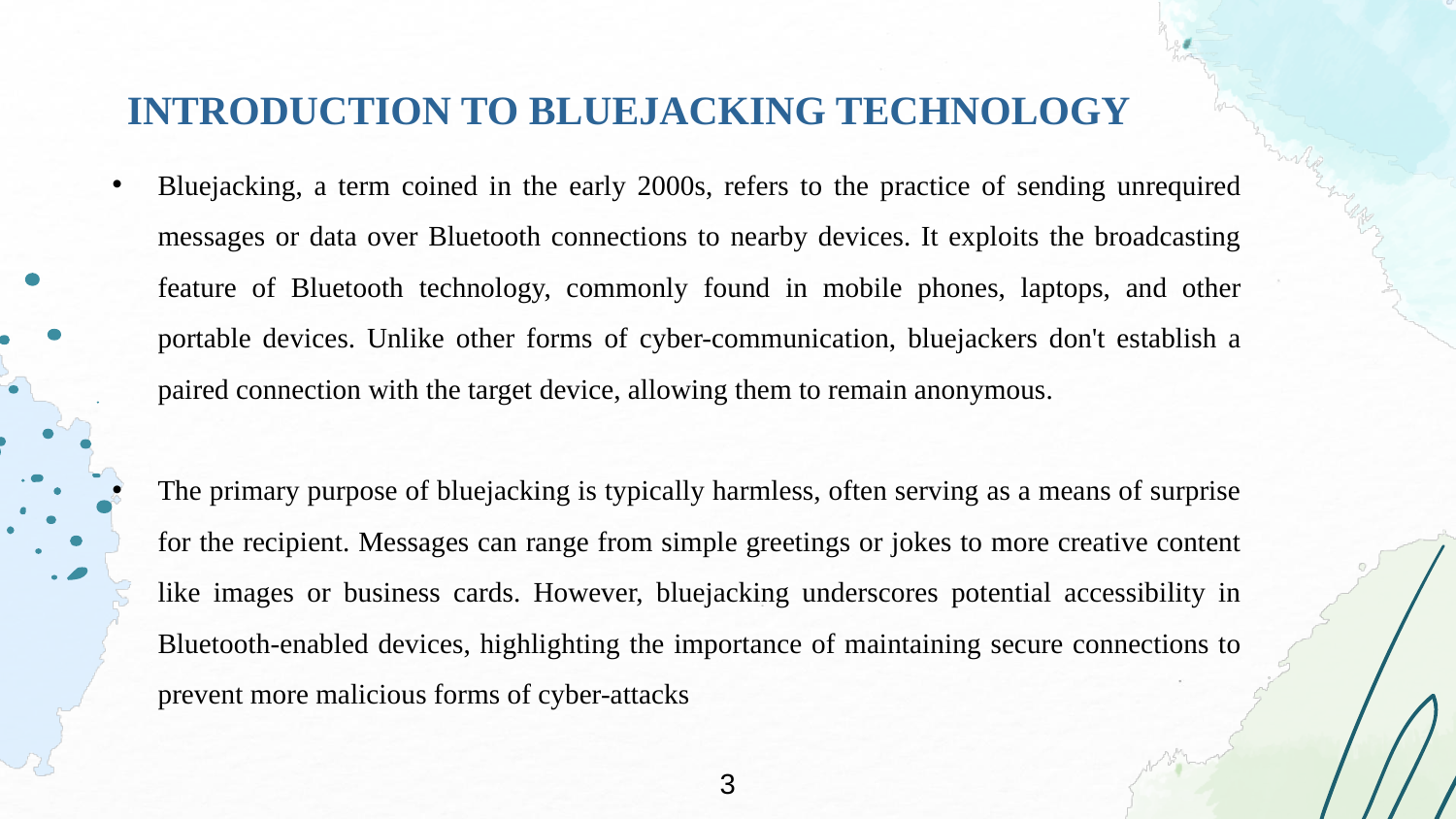

INTRODUCTION TO BLUEJACKING TECHNOLOGY

Bluejacking, a term coined in the early 2000s, refers to the practice of sending unrequired messages or data over Bluetooth connections to nearby devices. It exploits the broadcasting feature of Bluetooth technology, commonly found in mobile phones, laptops, and other portable devices. Unlike other forms of cyber-communication, bluejackers don't establish a paired connection with the target device, allowing them to remain anonymous.

The primary purpose of bluejacking is typically harmless, often serving as a means of surprise for the recipient. Messages can range from simple greetings or jokes to more creative content like images or business cards. However, bluejacking underscores potential accessibility in Bluetooth-enabled devices, highlighting the importance of maintaining secure connections to prevent more malicious forms of cyber-attacks
3